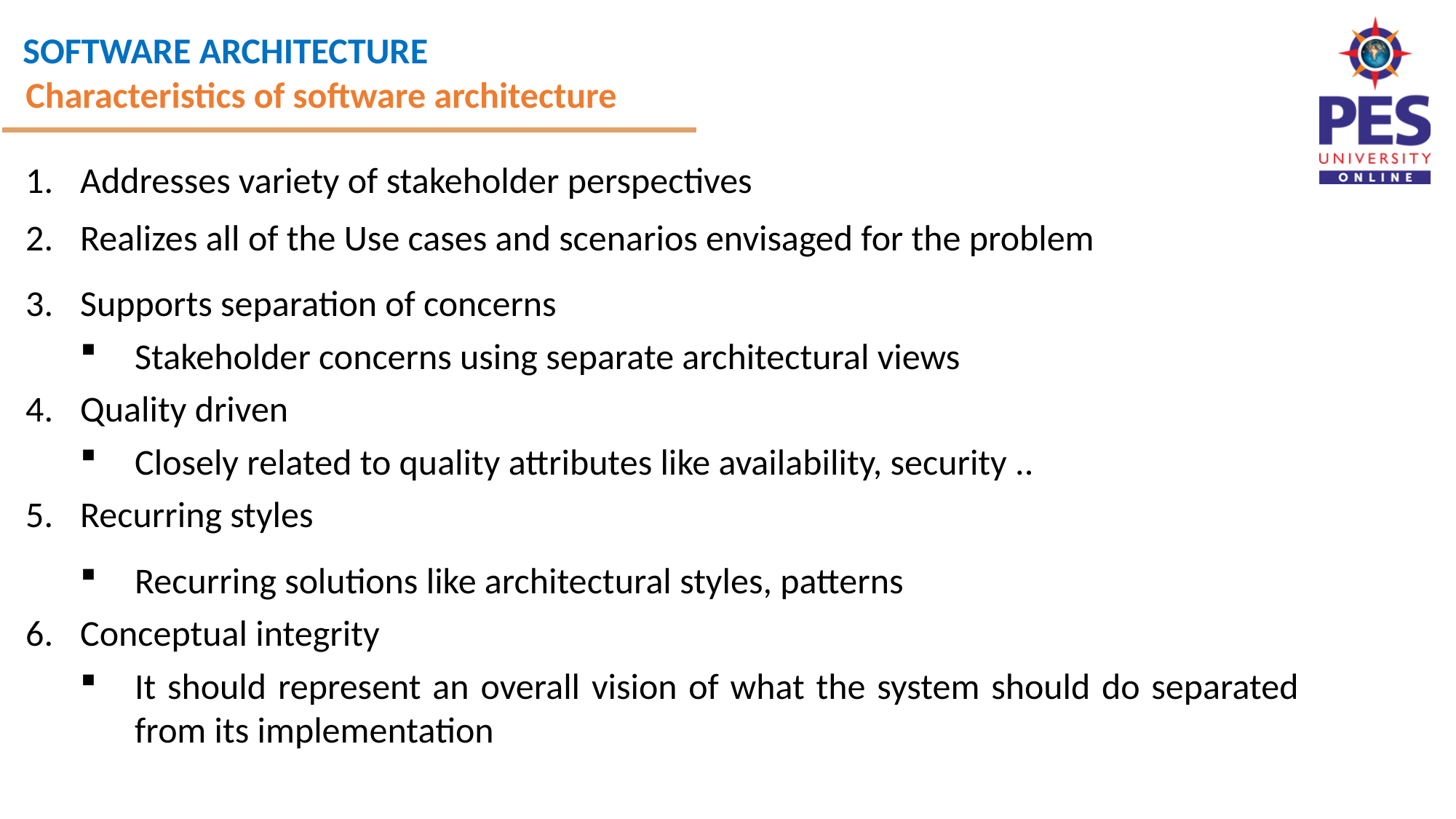

Characteristics of software architecture
Addresses variety of stakeholder perspectives
Realizes all of the Use cases and scenarios envisaged for the problem
Supports separation of concerns
Stakeholder concerns using separate architectural views
Quality driven
Closely related to quality attributes like availability, security ..
Recurring styles
Recurring solutions like architectural styles, patterns
Conceptual integrity
It should represent an overall vision of what the system should do separated from its implementation